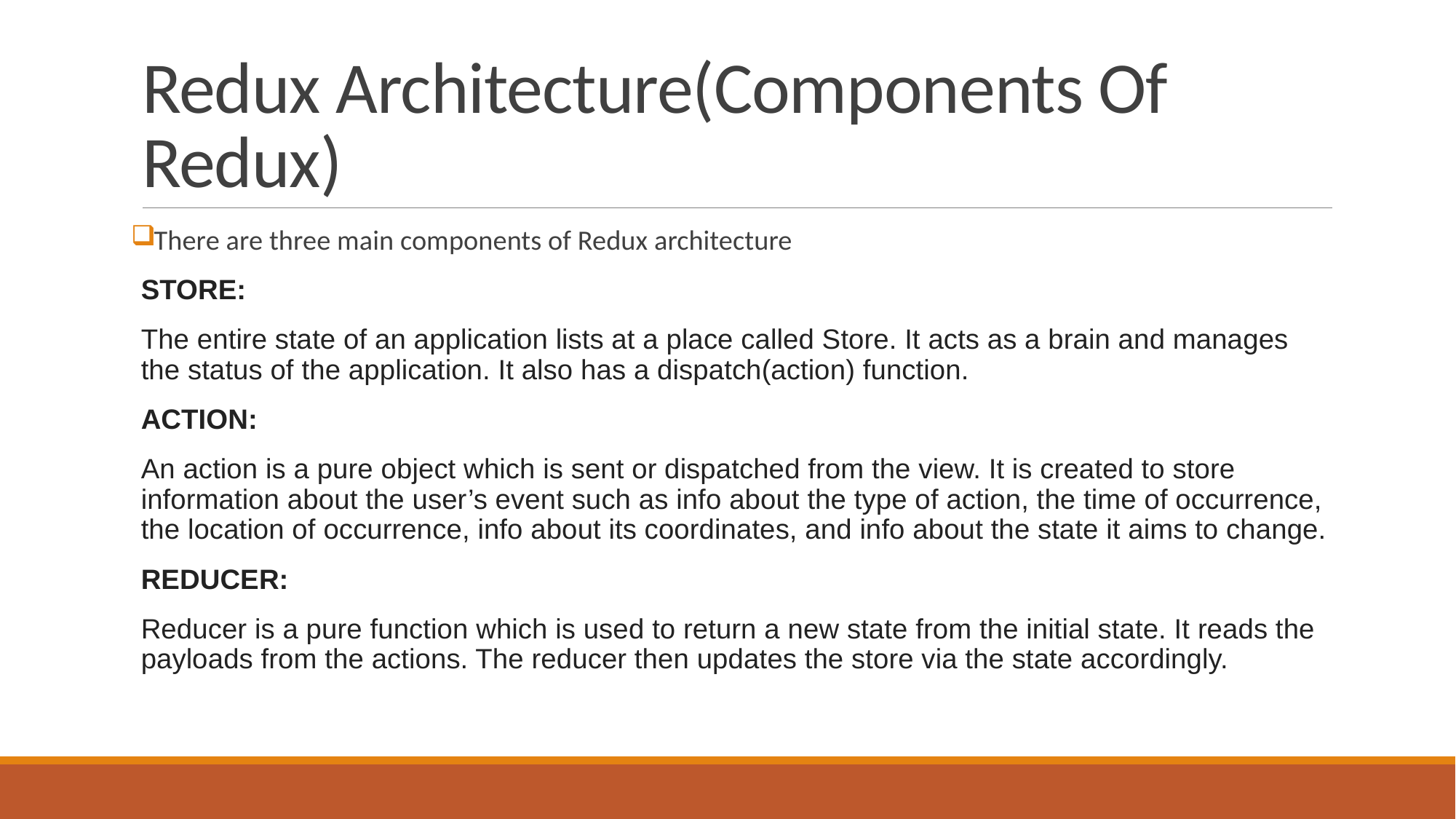

# Redux Architecture(Components Of Redux)
There are three main components of Redux architecture
STORE:
The entire state of an application lists at a place called Store. It acts as a brain and manages the status of the application. It also has a dispatch(action) function.
ACTION:
An action is a pure object which is sent or dispatched from the view. It is created to store information about the user’s event such as info about the type of action, the time of occurrence, the location of occurrence, info about its coordinates, and info about the state it aims to change.
REDUCER:
Reducer is a pure function which is used to return a new state from the initial state. It reads the payloads from the actions. The reducer then updates the store via the state accordingly.